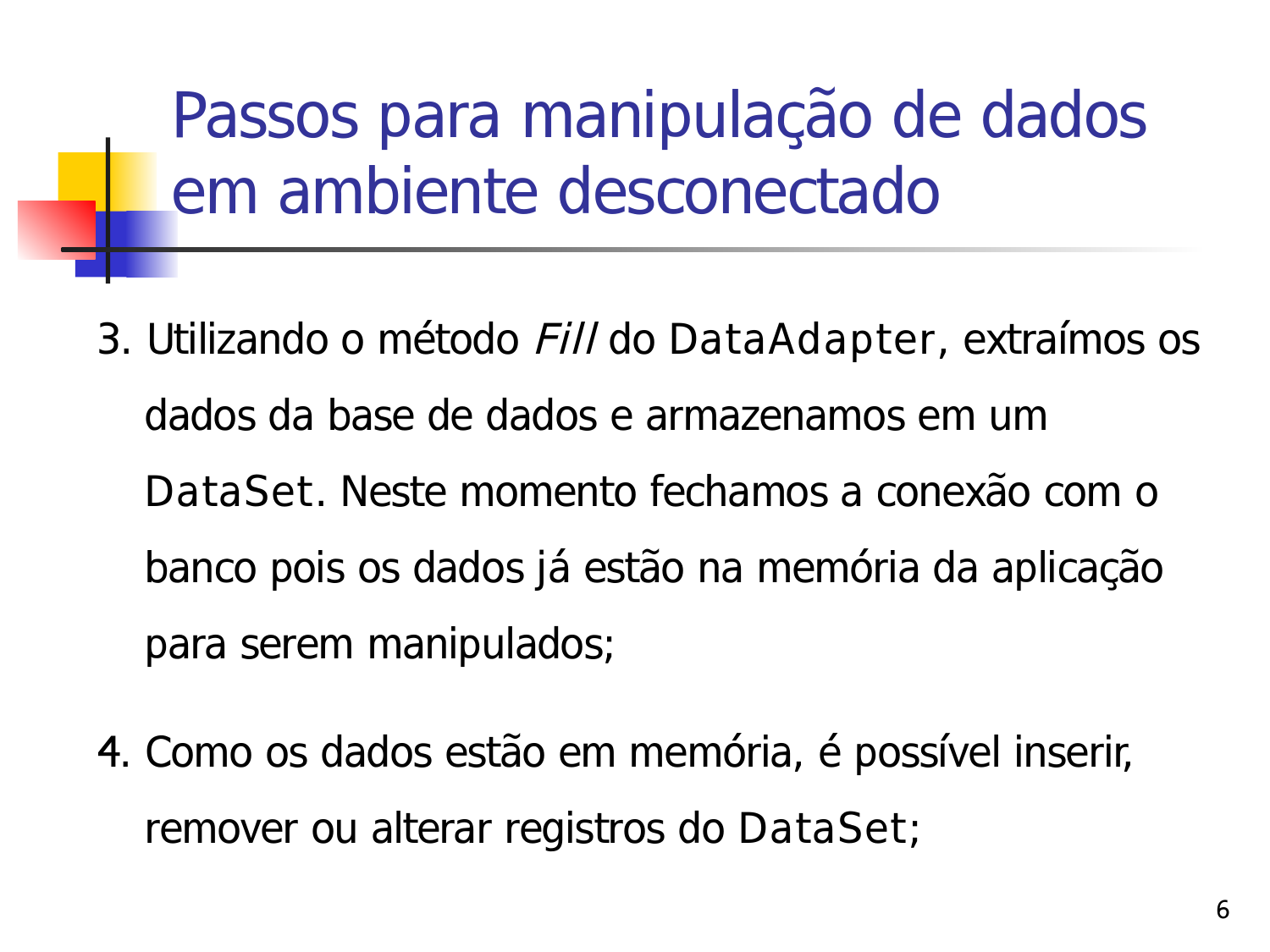

# Passos para manipulação de dados em ambiente desconectado
3. Utilizando o método Fill do DataAdapter, extraímos os dados da base de dados e armazenamos em um DataSet. Neste momento fechamos a conexão com o banco pois os dados já estão na memória da aplicação para serem manipulados;
4. Como os dados estão em memória, é possível inserir, remover ou alterar registros do DataSet;

6